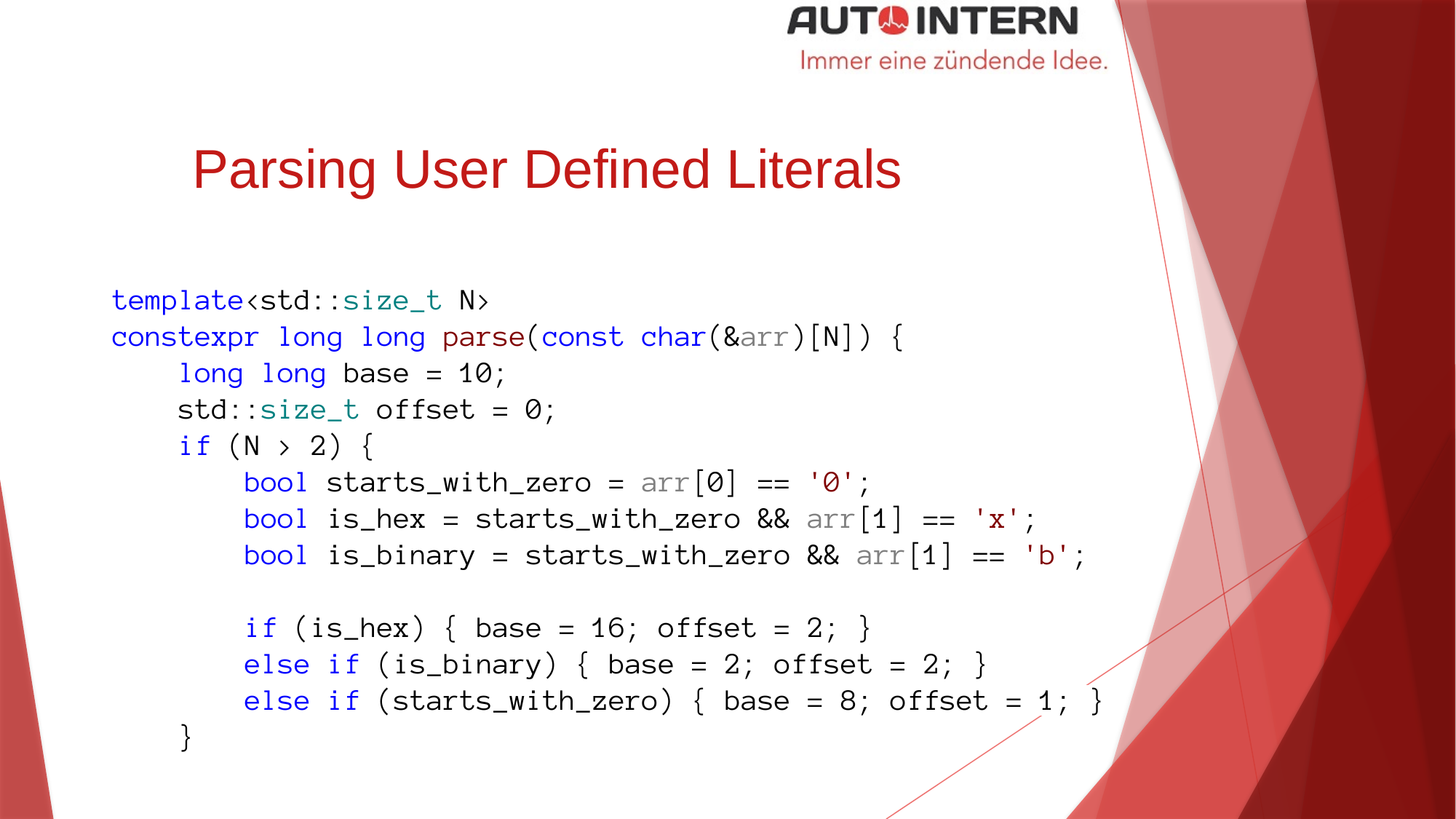

# Parsing User Defined Literals
template<std::size_t N>
constexpr long long parse(const char(&arr)[N]) {
    long long base = 10;
    std::size_t offset = 0;
    if (N > 2) {
        bool starts_with_zero = arr[0] == '0';
        bool is_hex = starts_with_zero && arr[1] == 'x';
        bool is_binary = starts_with_zero && arr[1] == 'b';

        if (is_hex) { base = 16; offset = 2; }
        else if (is_binary) { base = 2; offset = 2; }
        else if (starts_with_zero) { base = 8; offset = 1; }
    }